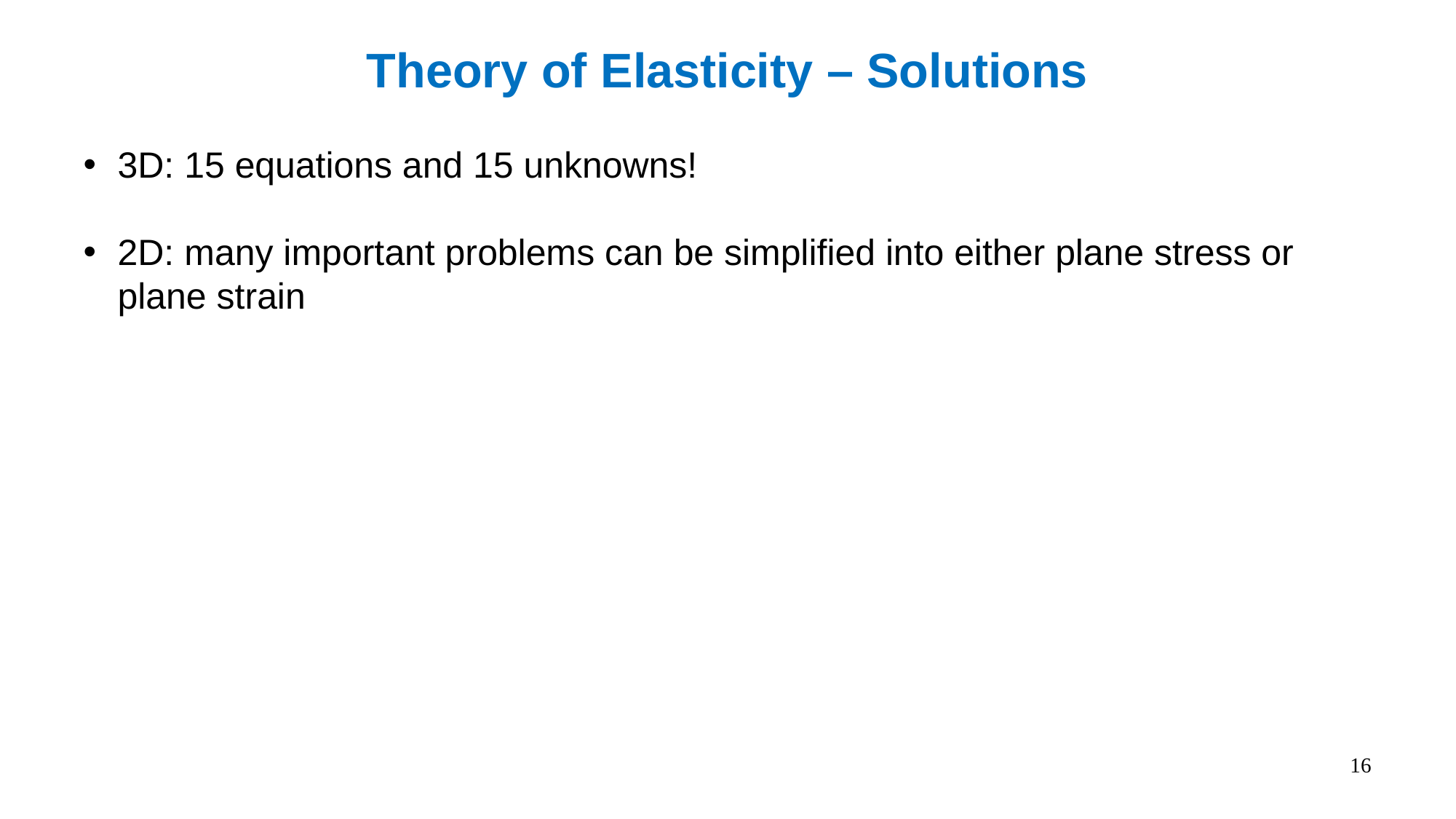

Theory of Elasticity – Solutions
3D: 15 equations and 15 unknowns!

2D: many important problems can be simplified into either plane stress or plane strain
16